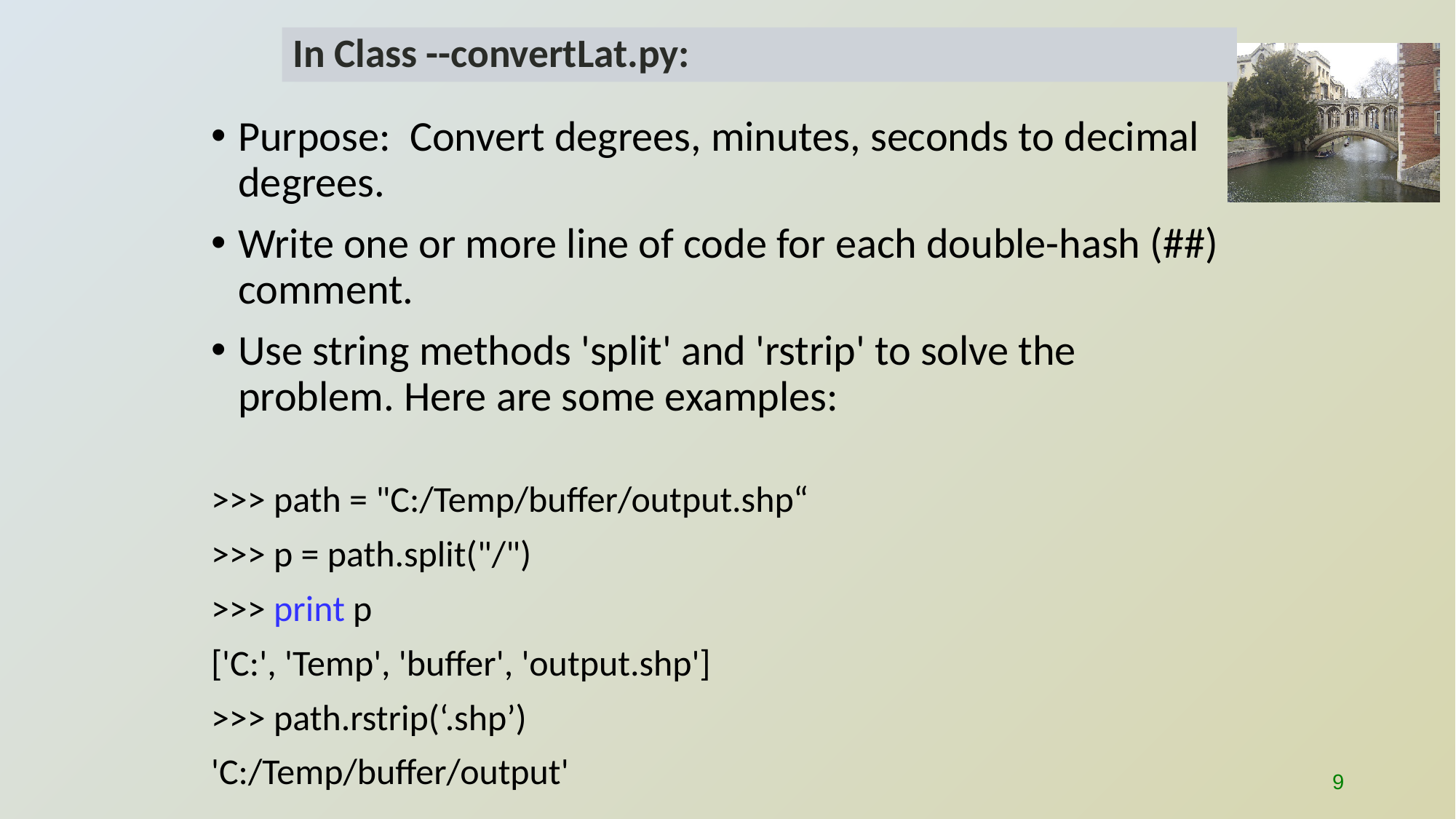

# In Class --convertLat.py:
Purpose:  Convert degrees, minutes, seconds to decimal degrees.
Write one or more line of code for each double-hash (##) comment.
Use string methods 'split' and 'rstrip' to solve the problem. Here are some examples:
>>> path = "C:/Temp/buffer/output.shp“
>>> p = path.split("/")
>>> print p
['C:', 'Temp', 'buffer', 'output.shp']
>>> path.rstrip(‘.shp’)
'C:/Temp/buffer/output'

9